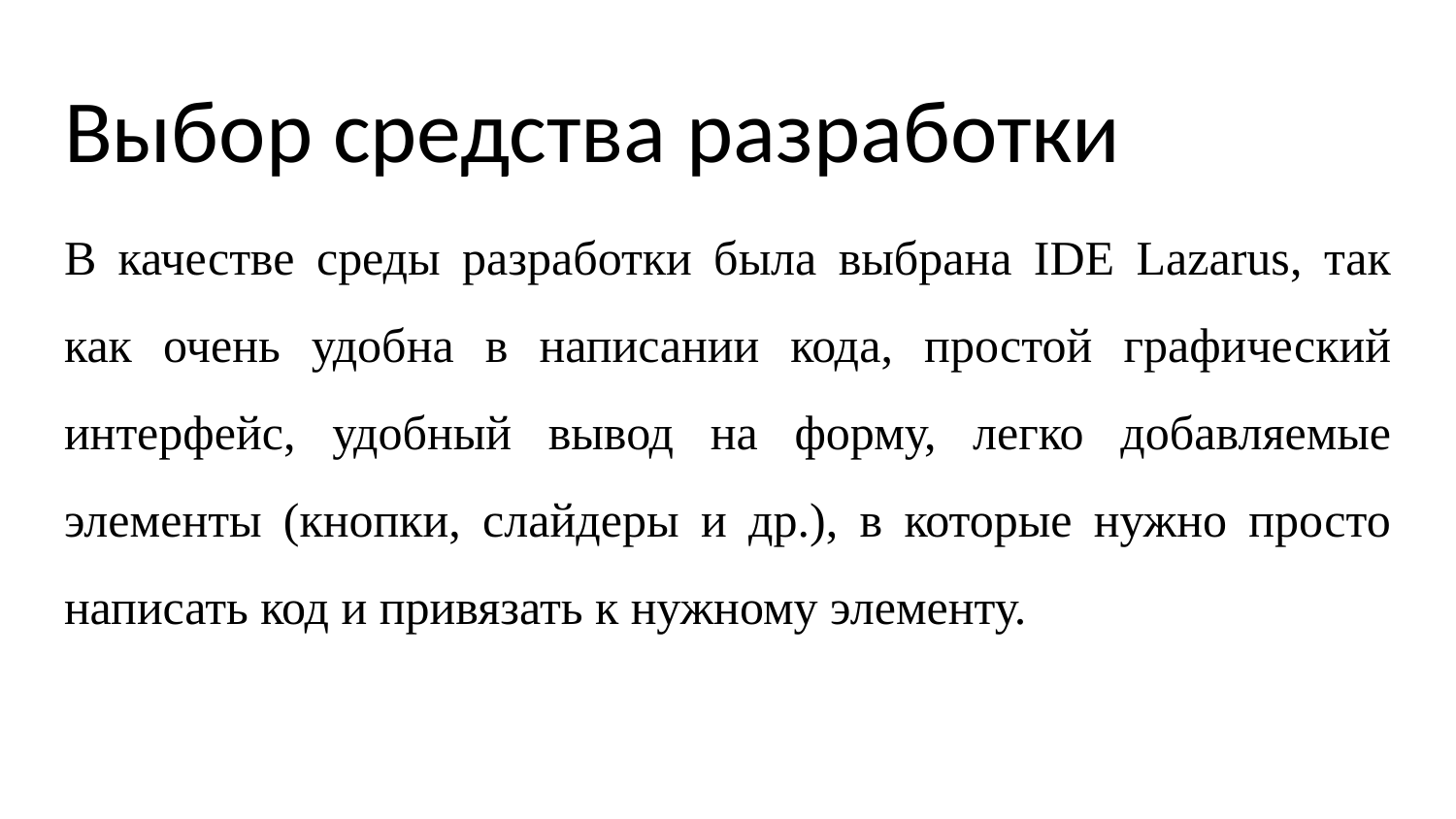

# Выбор средства разработки

В качестве среды разработки была выбрана IDE Lazarus, так как очень удобна в написании кода, простой графический интерфейс, удобный вывод на форму, легко добавляемые элементы (кнопки, слайдеры и др.), в которые нужно просто написать код и привязать к нужному элементу.